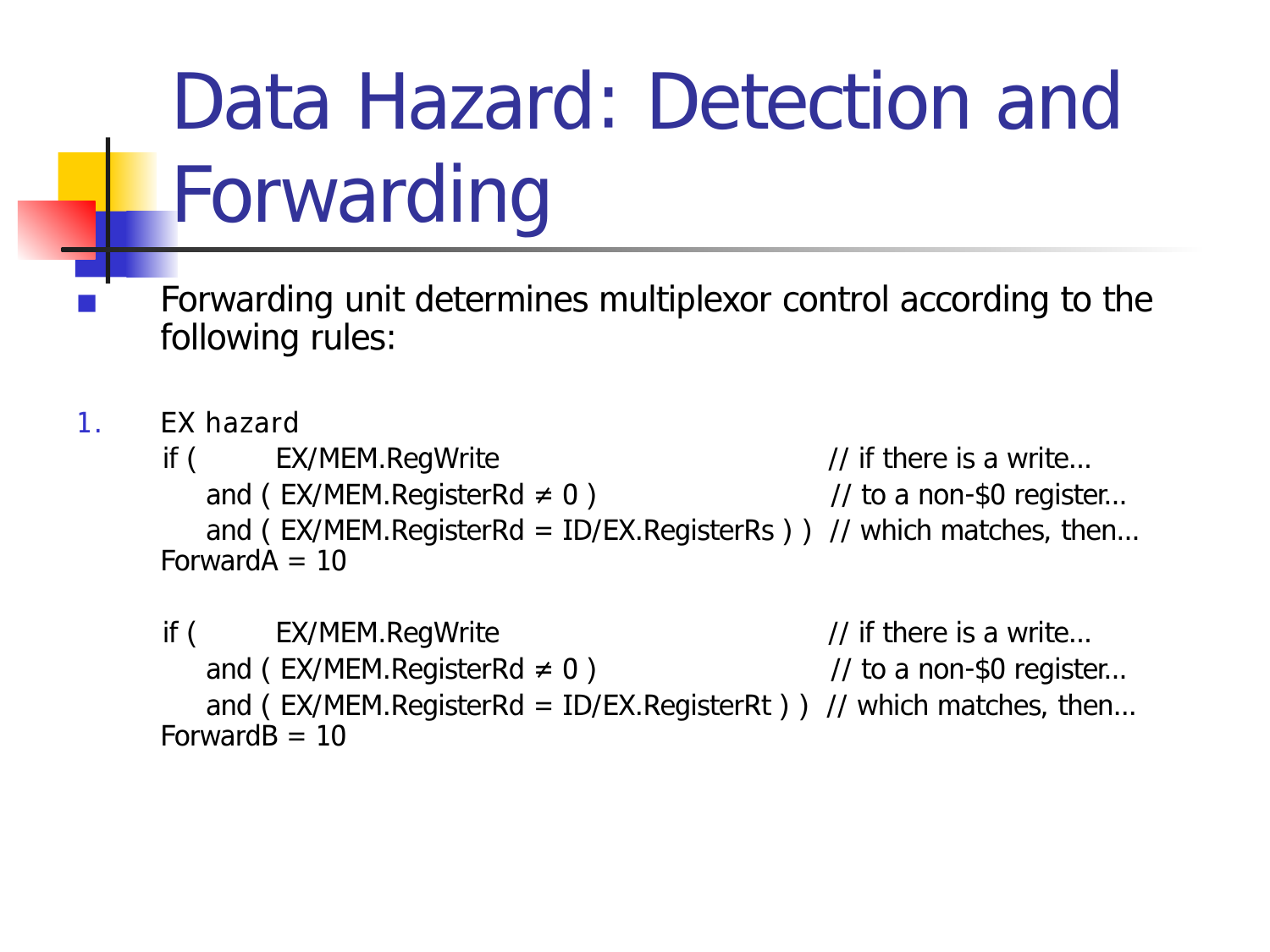

# Data Hazard: Detection and Forwarding
Forwarding unit determines multiplexor control according to the following rules:

EX hazard
          if (         EX/MEM.RegWrite                                      // if there is a write…
               and ( EX/MEM.RegisterRd ≠ 0 )                           // to a non-$0 register…
               and ( EX/MEM.RegisterRd = ID/EX.RegisterRs ) )  // which matches, then…    ForwardA = 10

          if (         EX/MEM.RegWrite                                      // if there is a write…
               and ( EX/MEM.RegisterRd ≠ 0 )                           // to a non-$0 register…
               and ( EX/MEM.RegisterRd = ID/EX.RegisterRt ) )  // which matches, then… ForwardB = 10